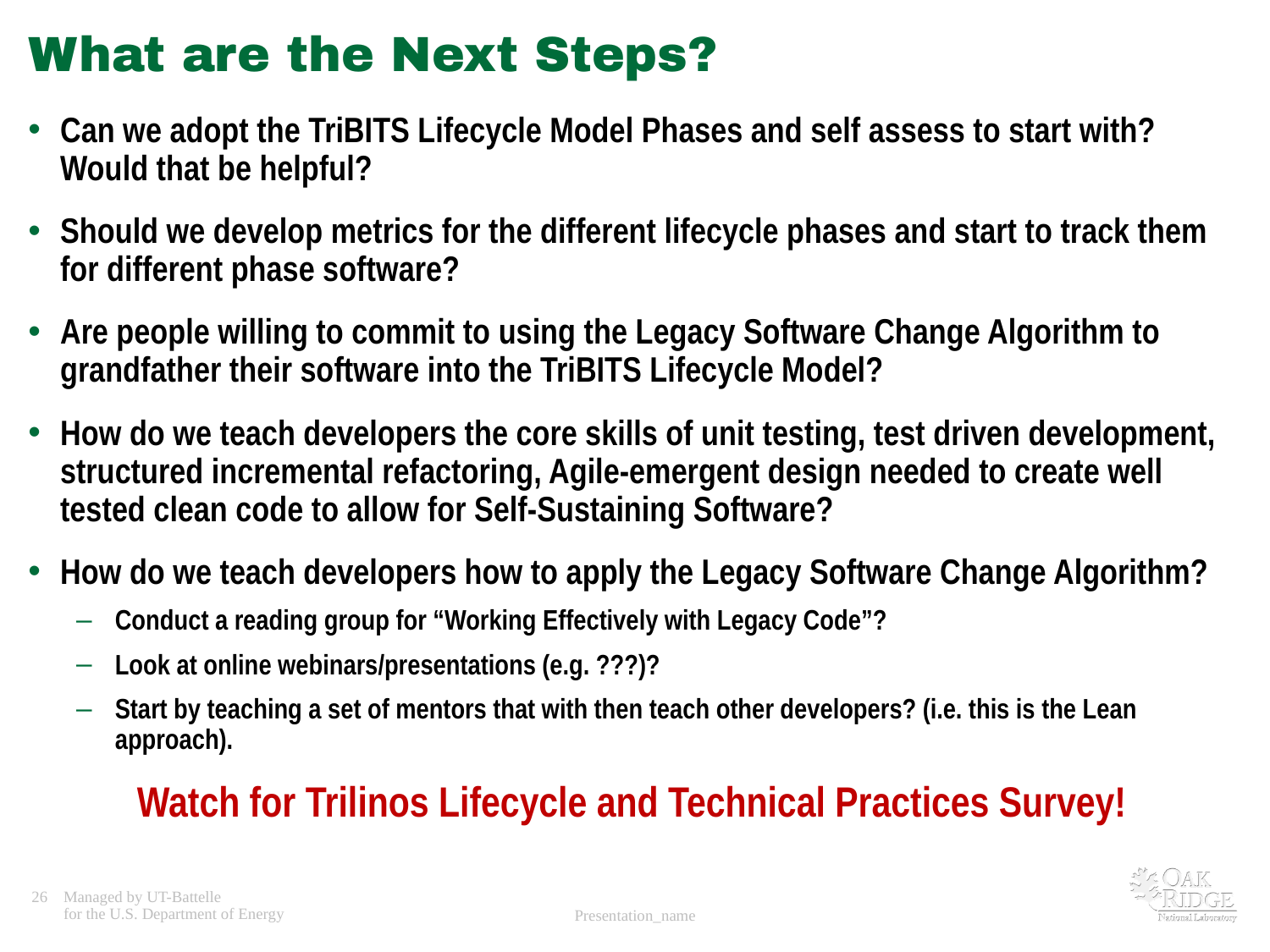

# What are the Next Steps?
Can we adopt the TriBITS Lifecycle Model Phases and self assess to start with?  Would that be helpful?
Should we develop metrics for the different lifecycle phases and start to track them for different phase software?
Are people willing to commit to using the Legacy Software Change Algorithm to grandfather their software into the TriBITS Lifecycle Model?
How do we teach developers the core skills of unit testing, test driven development, structured incremental refactoring, Agile-emergent design needed to create well tested clean code to allow for Self-Sustaining Software?
How do we teach developers how to apply the Legacy Software Change Algorithm?
Conduct a reading group for “Working Effectively with Legacy Code”?
Look at online webinars/presentations (e.g. ???)?
Start by teaching a set of mentors that with then teach other developers? (i.e. this is the Lean approach).
Watch for Trilinos Lifecycle and Technical Practices Survey!